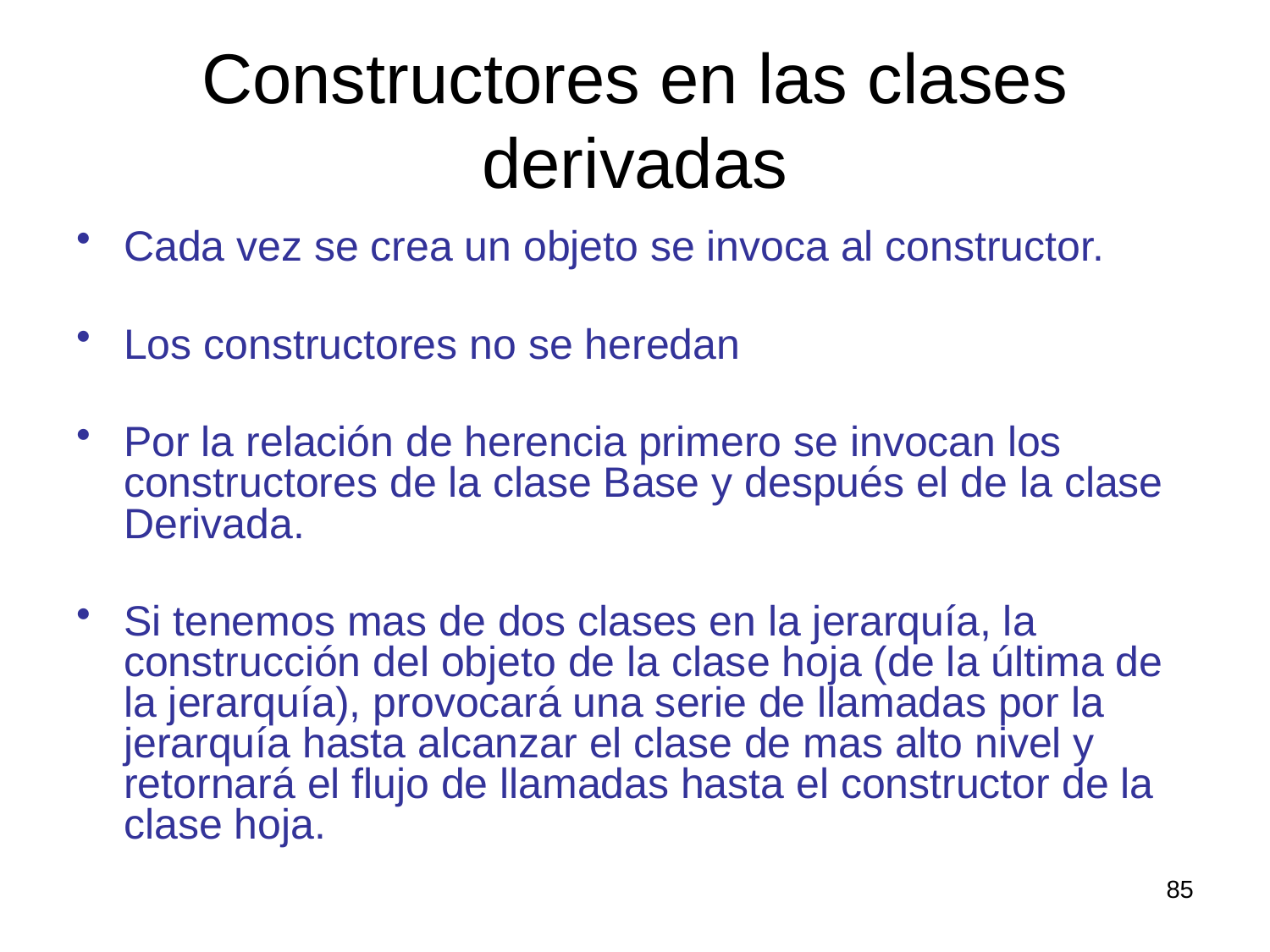

# Constructores en las clases derivadas
Cada vez se crea un objeto se invoca al constructor.

Los constructores no se heredan

Por la relación de herencia primero se invocan los constructores de la clase Base y después el de la clase Derivada.

Si tenemos mas de dos clases en la jerarquía, la construcción del objeto de la clase hoja (de la última de la jerarquía), provocará una serie de llamadas por la jerarquía hasta alcanzar el clase de mas alto nivel y retornará el flujo de llamadas hasta el constructor de la clase hoja.
85